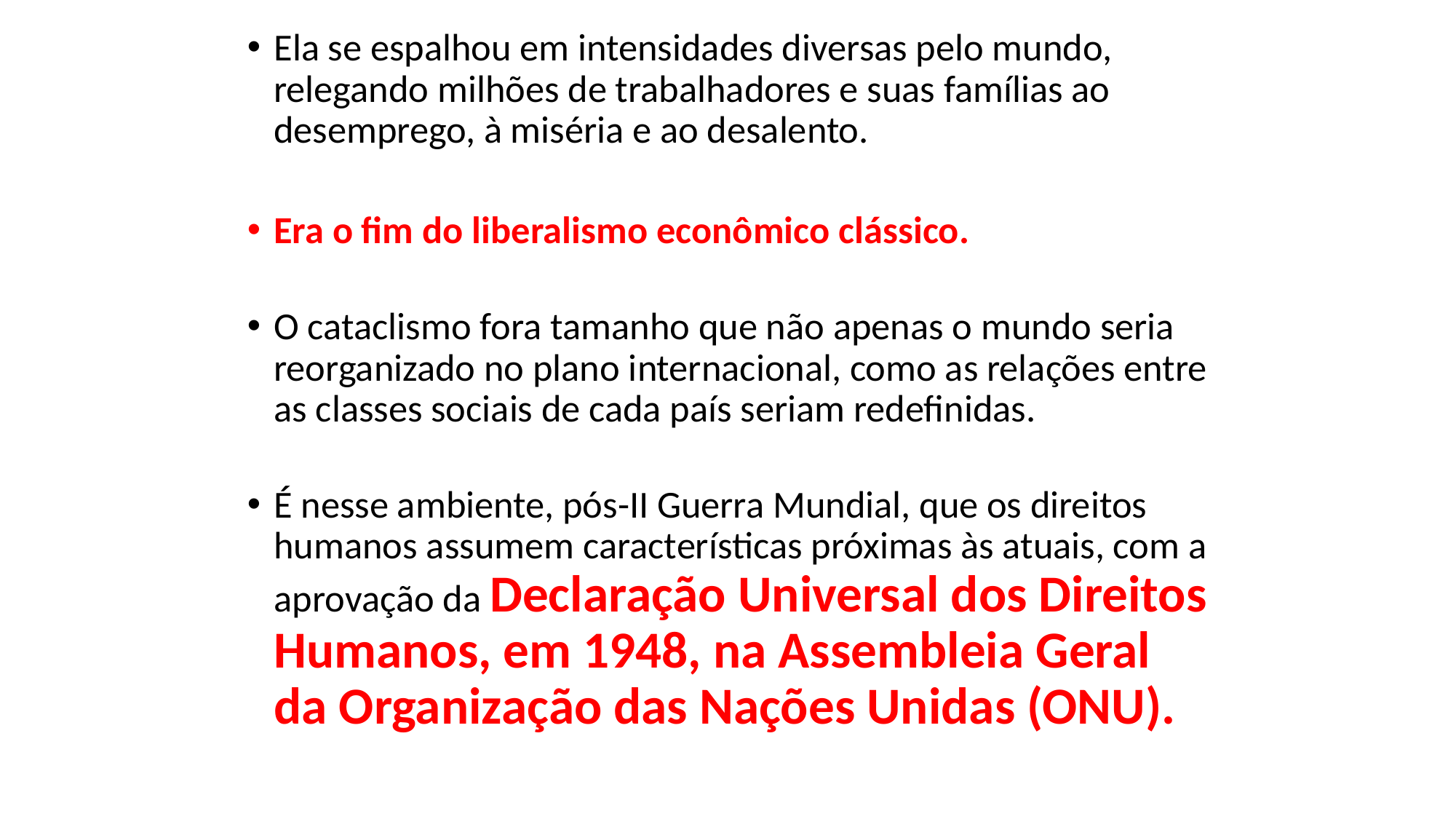

Ela se espalhou em intensidades diversas pelo mundo, relegando milhões de trabalhadores e suas famílias ao desemprego, à miséria e ao desalento.
Era o fim do liberalismo econômico clássico.
O cataclismo fora tamanho que não apenas o mundo seria reorganizado no plano internacional, como as relações entre as classes sociais de cada país seriam redefinidas.
É nesse ambiente, pós-II Guerra Mundial, que os direitos humanos assumem características próximas às atuais, com a aprovação da Declaração Universal dos Direitos Humanos, em 1948, na Assembleia Geral da Organização das Nações Unidas (ONU).